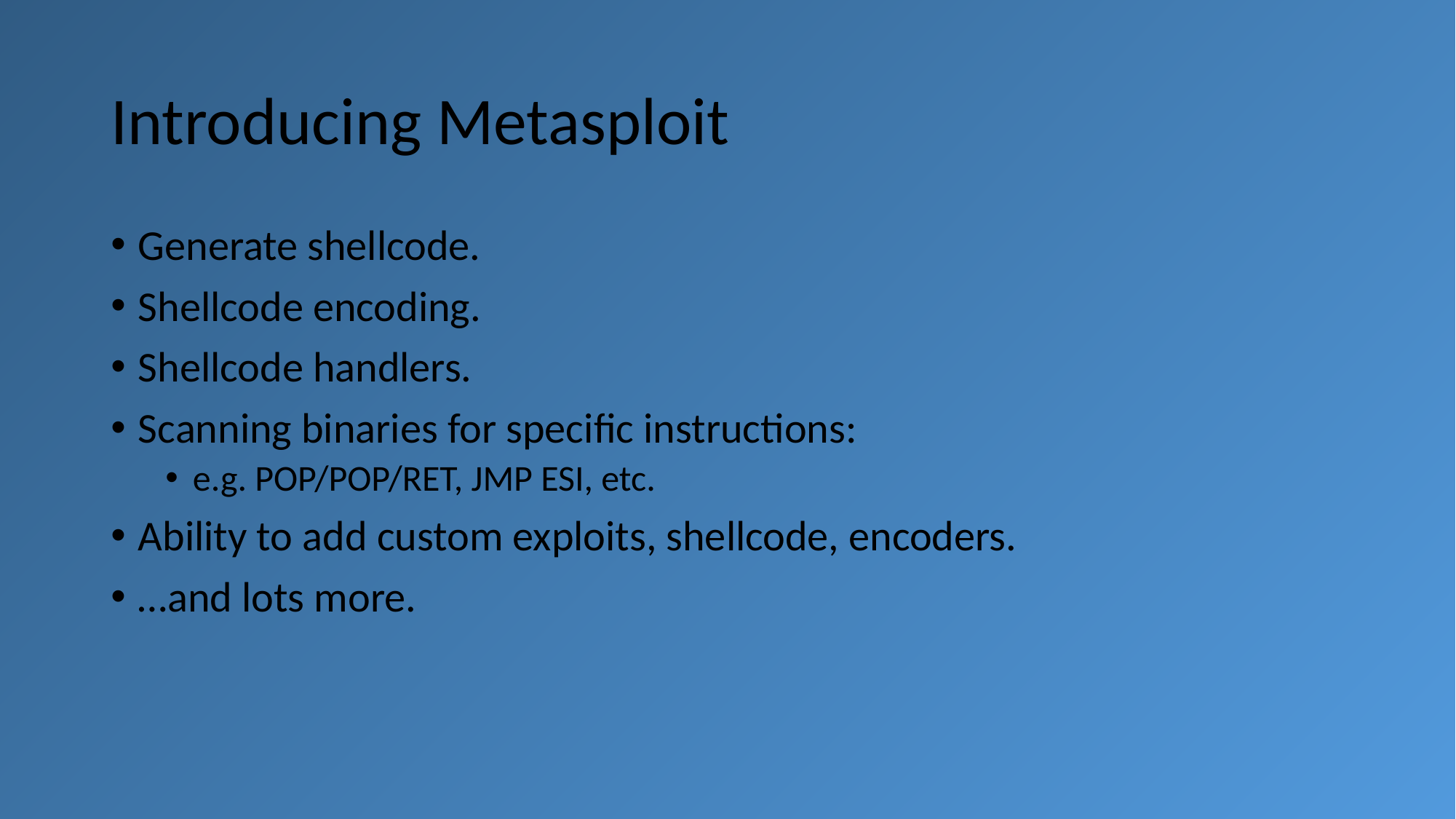

# Introducing Metasploit
Generate shellcode.
Shellcode encoding.
Shellcode handlers.
Scanning binaries for specific instructions:
e.g. POP/POP/RET, JMP ESI, etc.
Ability to add custom exploits, shellcode, encoders.
…and lots more.